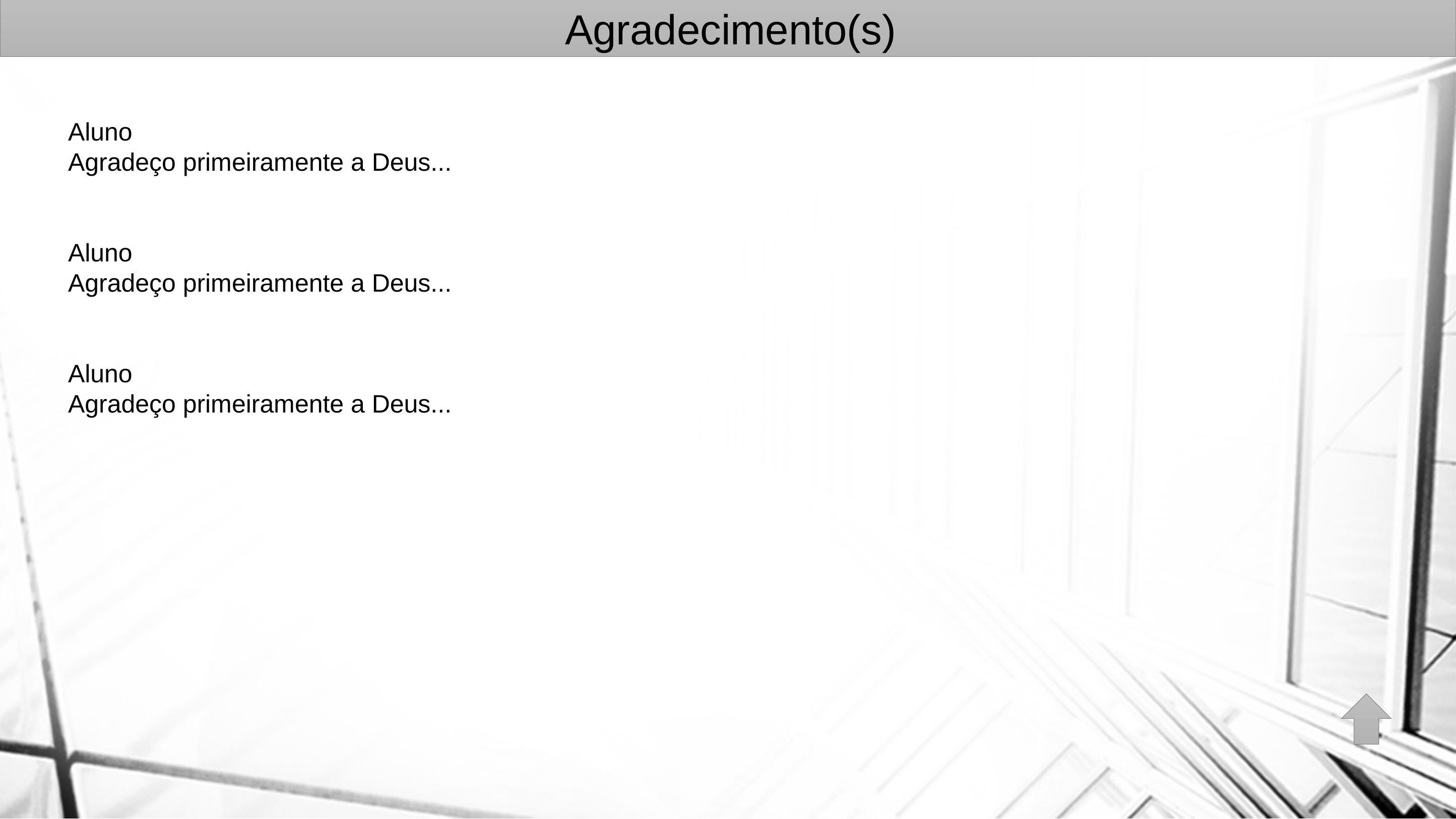

Agradecimento(s)
Aluno
Agradeço primeiramente a Deus...

Aluno
Agradeço primeiramente a Deus...

Aluno
Agradeço primeiramente a Deus...